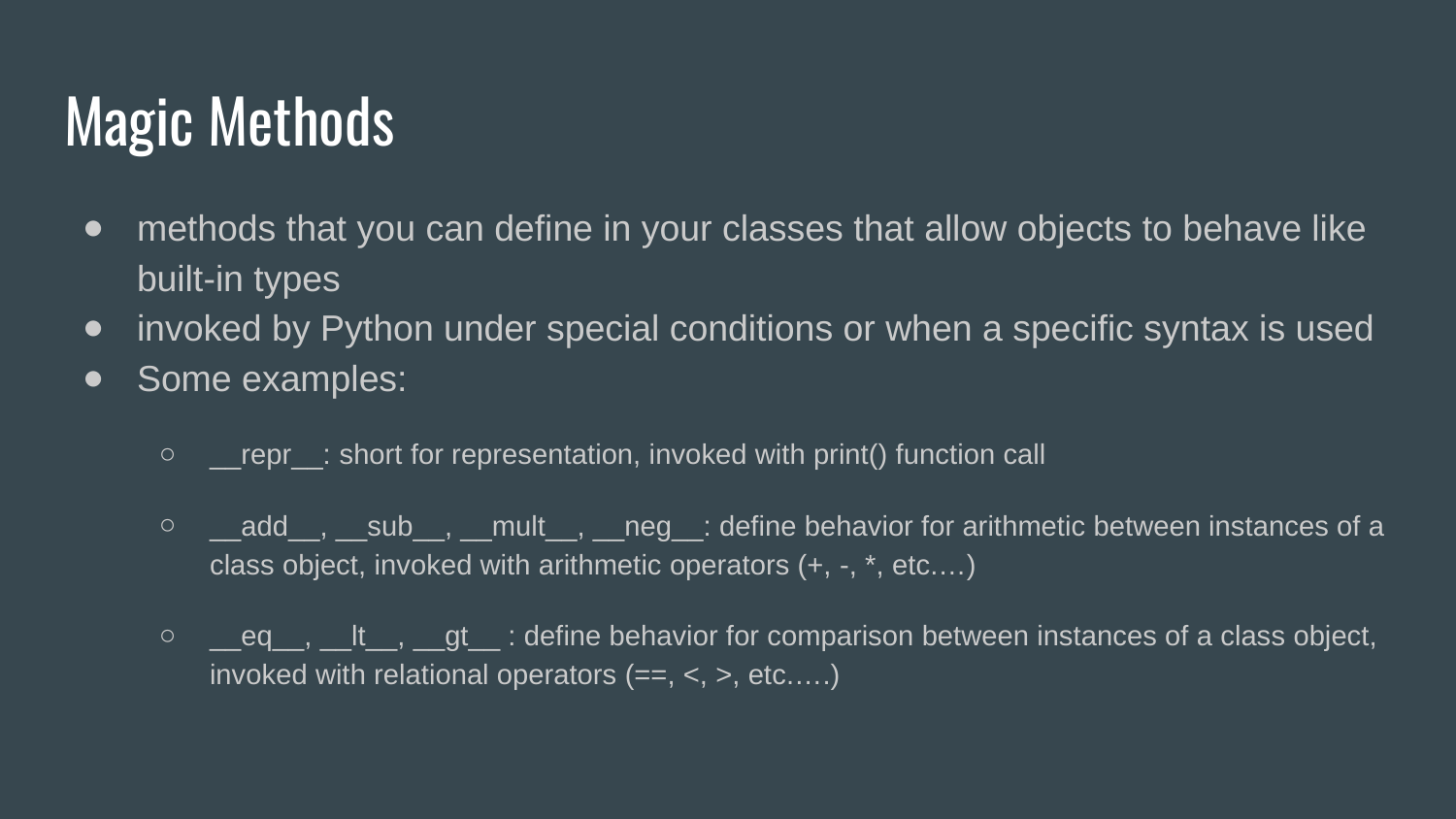

# Magic Methods
methods that you can define in your classes that allow objects to behave like built-in types
invoked by Python under special conditions or when a specific syntax is used
Some examples:
__repr__: short for representation, invoked with print() function call
__add__, __sub__, __mult__, __neg__: define behavior for arithmetic between instances of a class object, invoked with arithmetic operators (+, -, *, etc.…)
__eq__, __lt__, __gt__ : define behavior for comparison between instances of a class object, invoked with relational operators (==, <, >, etc.….)